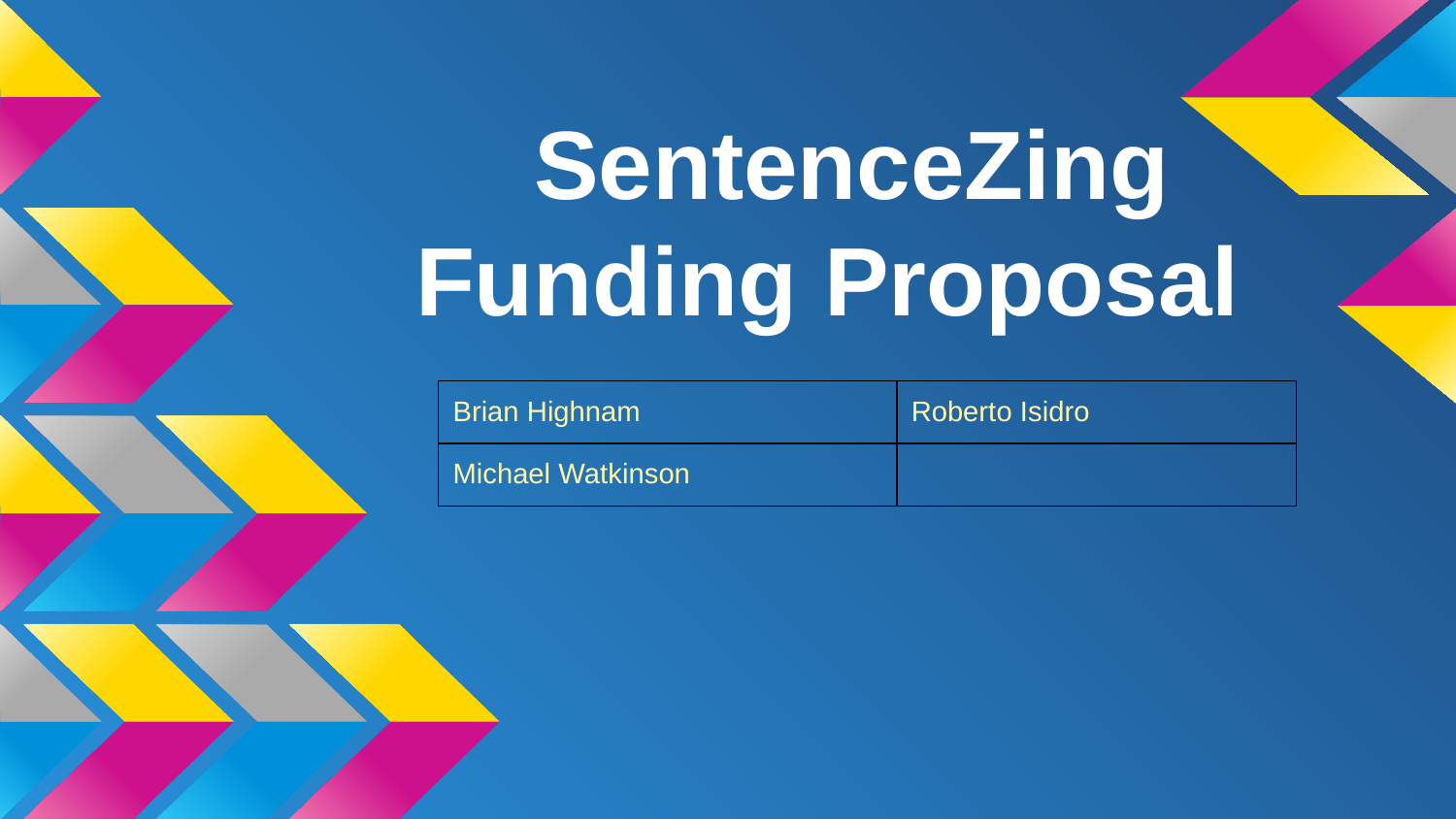

# SentenceZing Funding Proposal
| Brian Highnam | Roberto Isidro |
| --- | --- |
| Michael Watkinson |  |